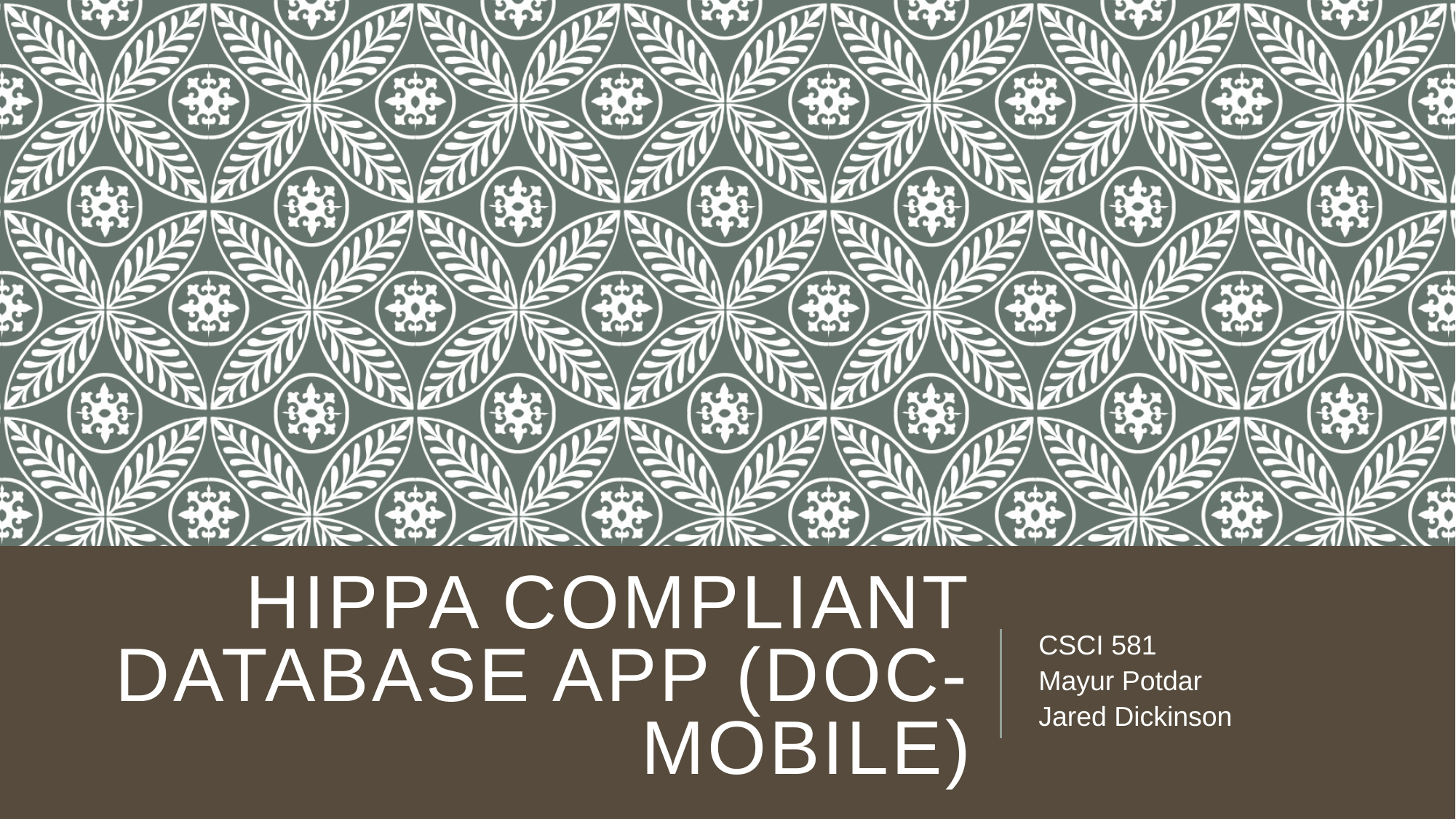

# Hippa compliant database app (doc-mobile)
CSCI 581
Mayur Potdar
Jared Dickinson